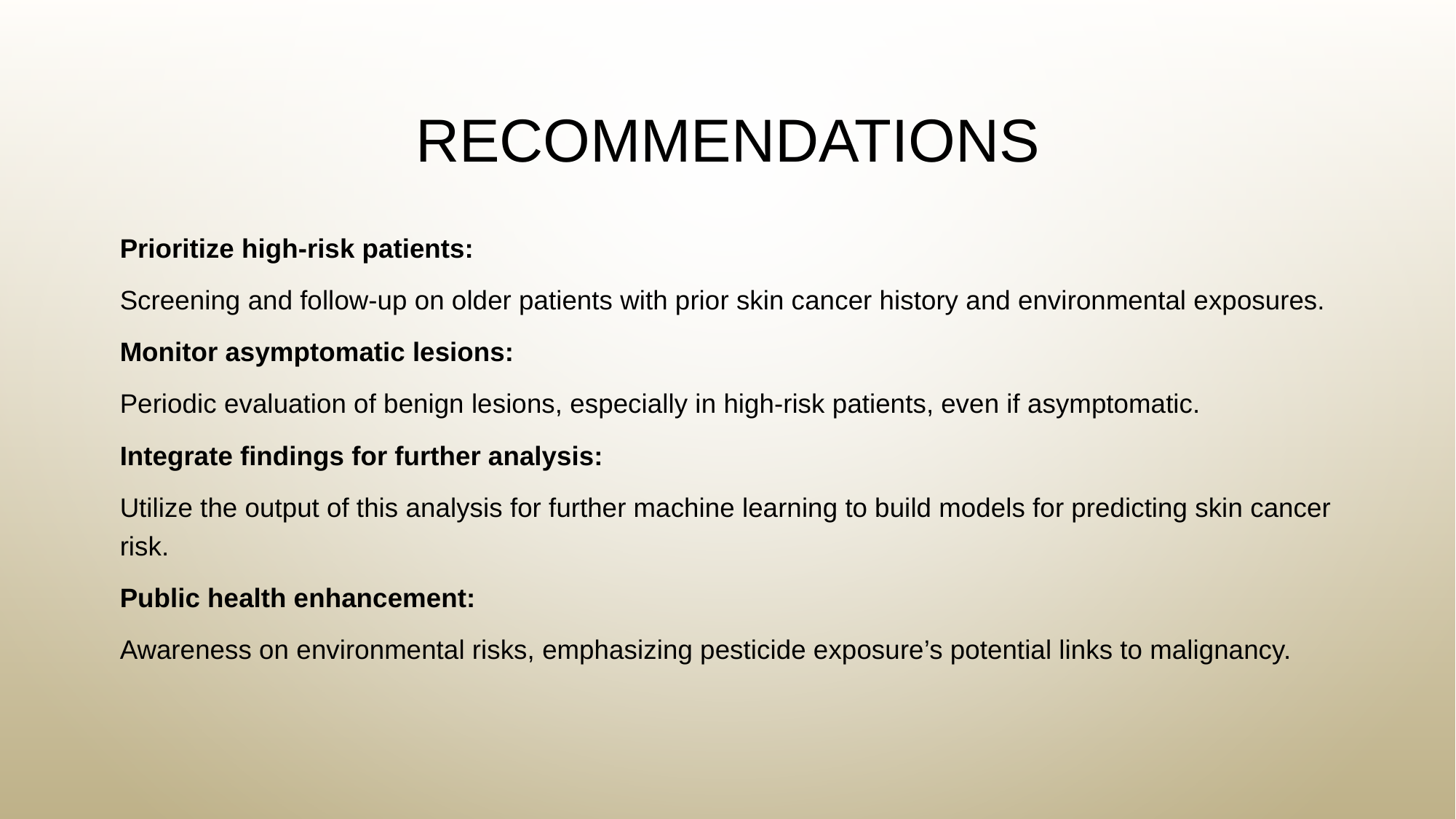

# RECOMMENDATIONS
Prioritize high-risk patients:
Screening and follow-up on older patients with prior skin cancer history and environmental exposures.
Monitor asymptomatic lesions:
Periodic evaluation of benign lesions, especially in high-risk patients, even if asymptomatic.
Integrate findings for further analysis:
Utilize the output of this analysis for further machine learning to build models for predicting skin cancer risk.
Public health enhancement:
Awareness on environmental risks, emphasizing pesticide exposure’s potential links to malignancy.